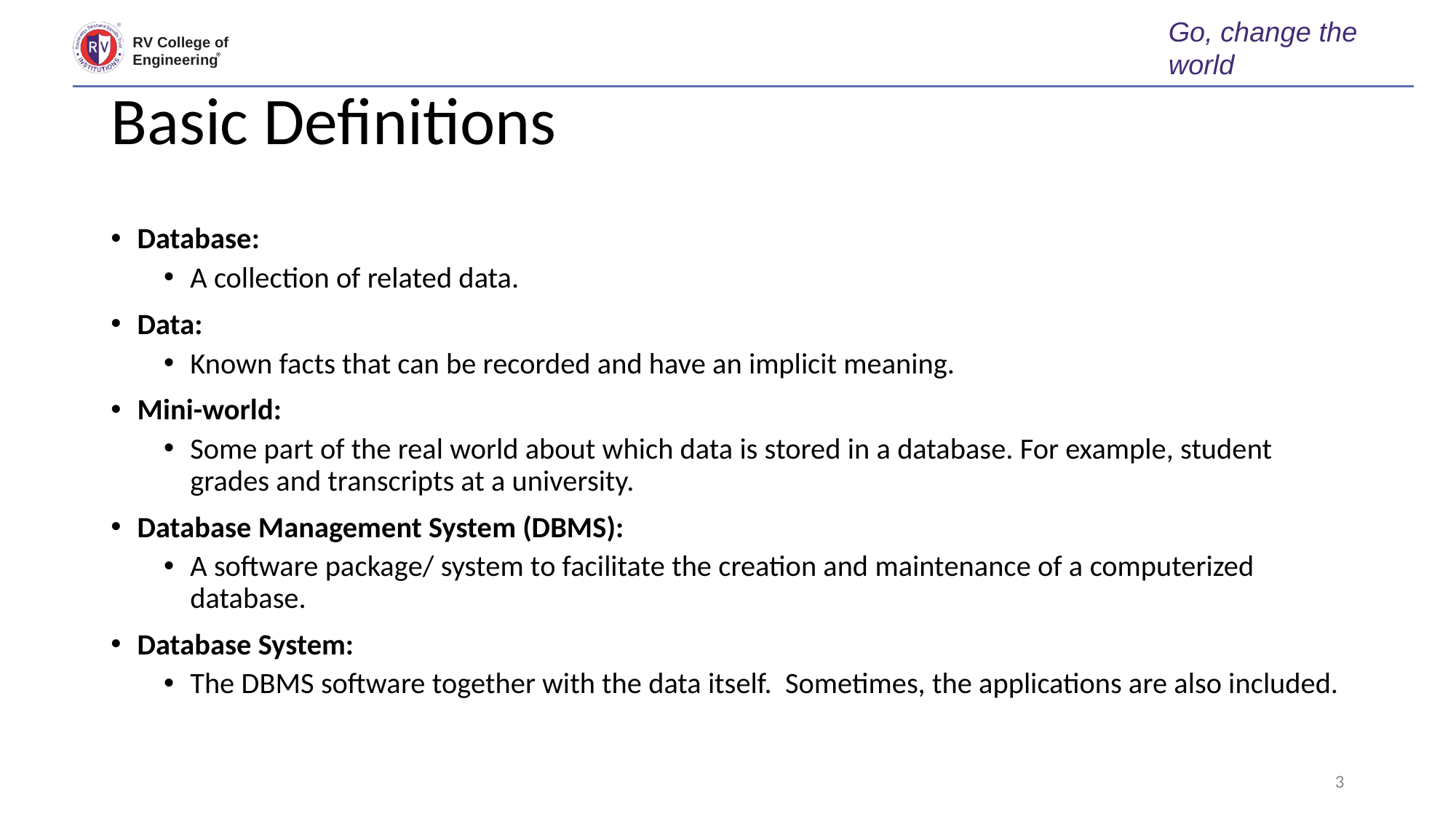

Go, change the world

RV College of
Engineering
# Basic Definitions

Database:
A collection of related data.
Data:
Known facts that can be recorded and have an implicit meaning.
Mini-world:
Some part of the real world about which data is stored in a database. For example, student grades and transcripts at a university.
Database Management System (DBMS):
A software package/ system to facilitate the creation and maintenance of a computerized database.
Database System:
The DBMS software together with the data itself.  Sometimes, the applications are also included.

3